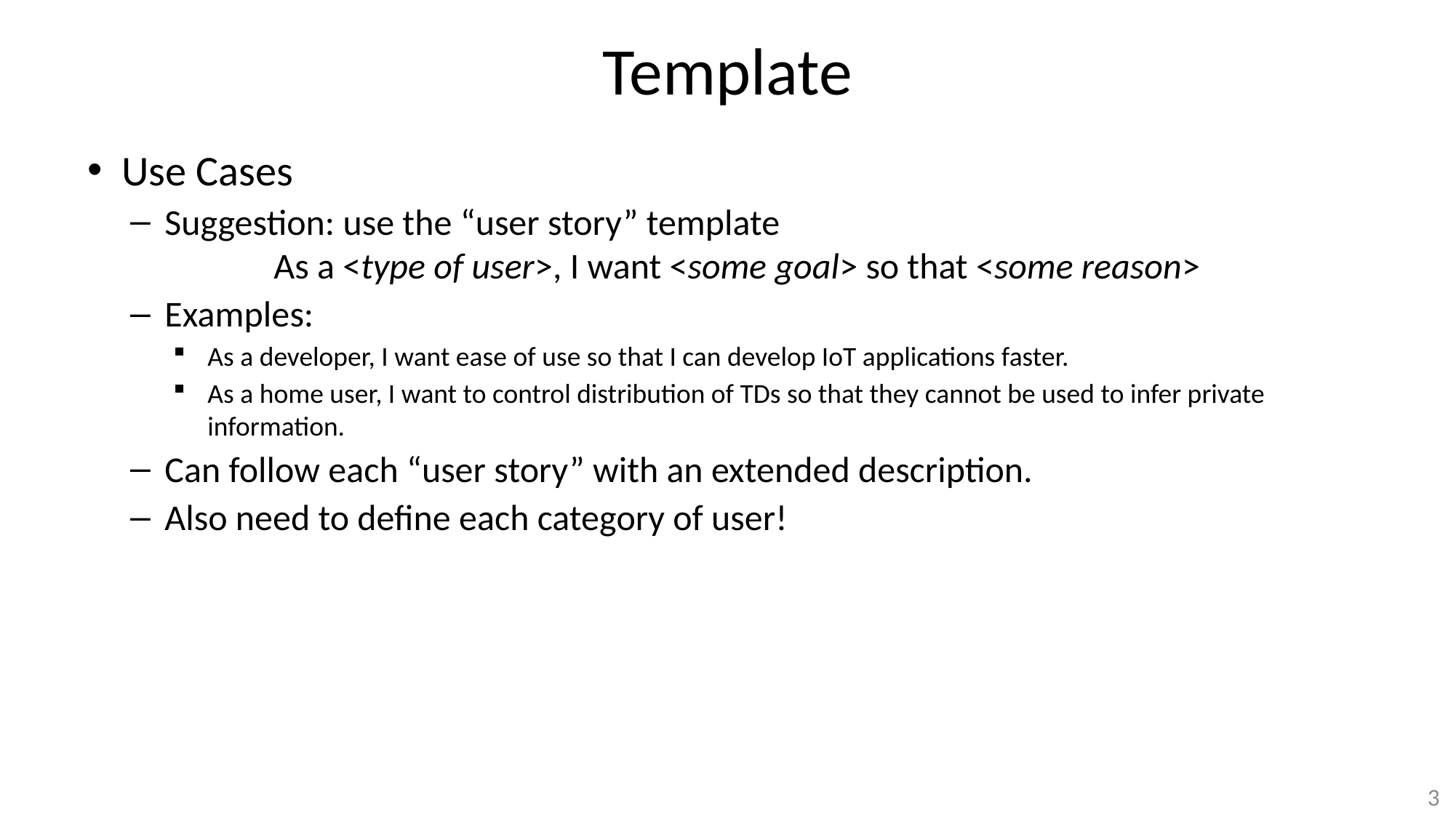

# Template
Use Cases
Suggestion: use the “user story” template
	As a <type of user>, I want <some goal> so that <some reason>
Examples:
As a developer, I want ease of use so that I can develop IoT applications faster.
As a home user, I want to control distribution of TDs so that they cannot be used to infer private information.
Can follow each “user story” with an extended description.
Also need to define each category of user!
3